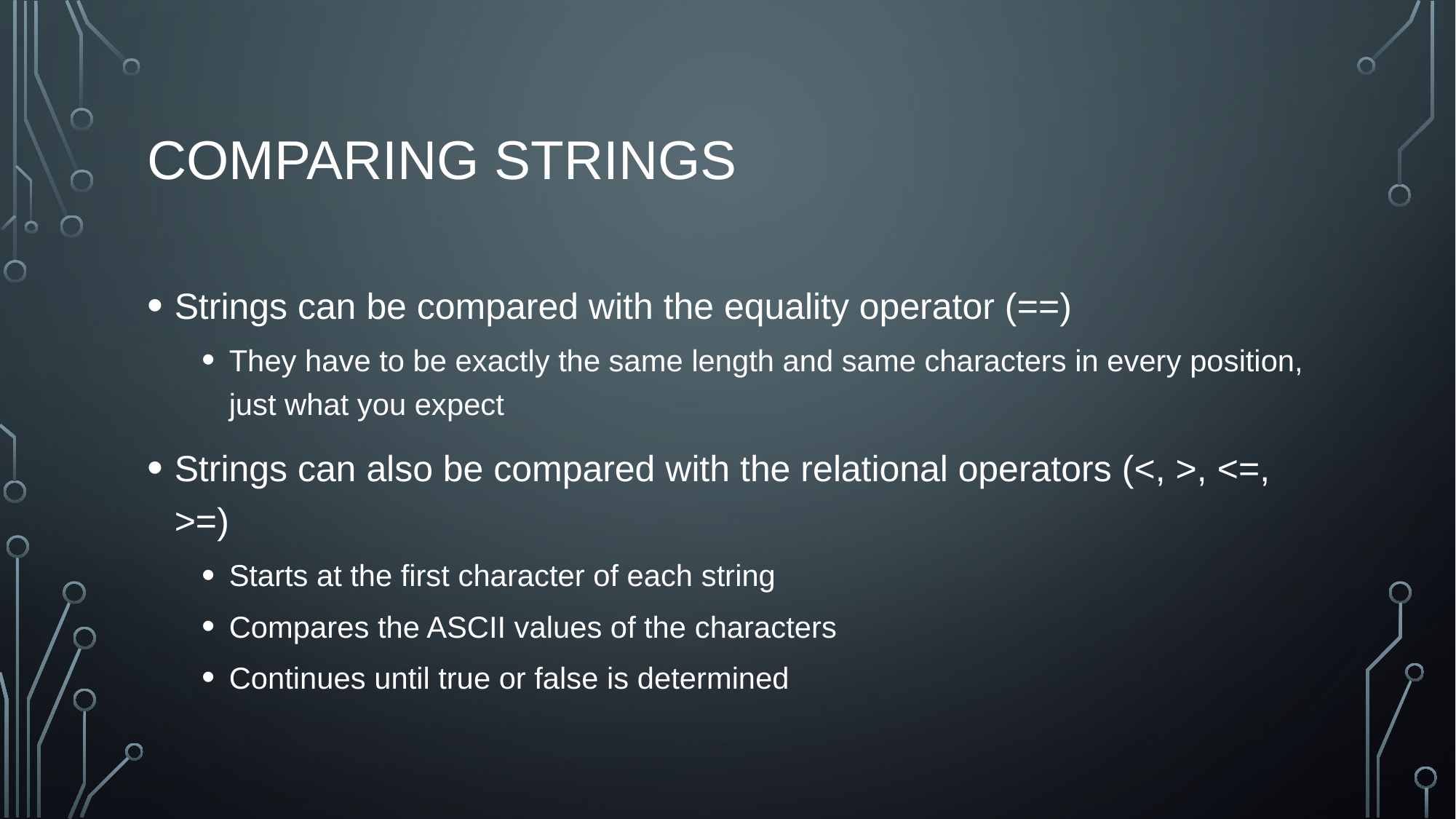

# Comparing Strings
Strings can be compared with the equality operator (==)
They have to be exactly the same length and same characters in every position, just what you expect
Strings can also be compared with the relational operators (<, >, <=, >=)
Starts at the first character of each string
Compares the ASCII values of the characters
Continues until true or false is determined